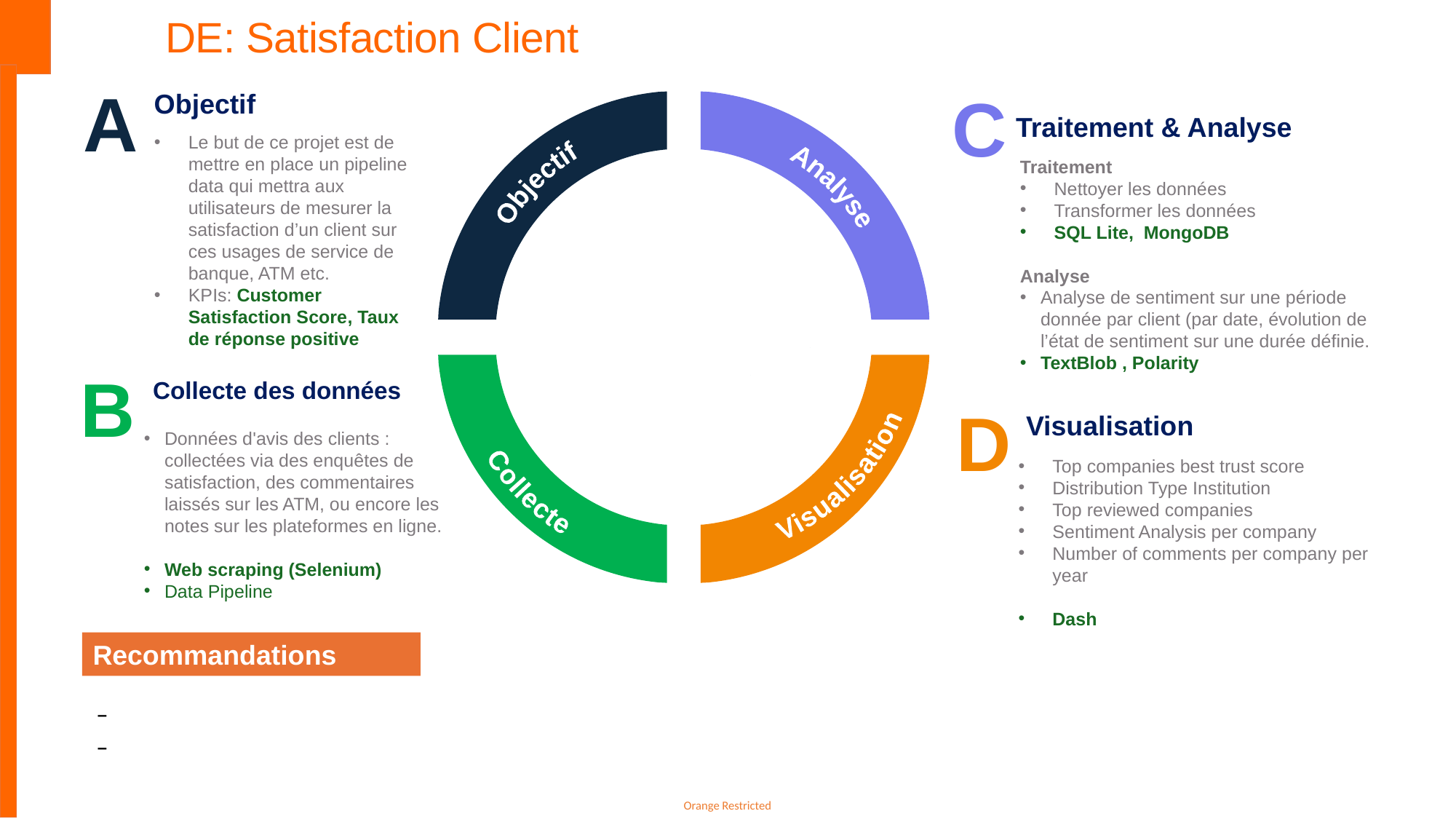

DE: Satisfaction Client

A
C
Objectif

Visualisation
Collecte
Objectif
Analyse

Traitement & Analyse
Le but de ce projet est de mettre en place un pipeline data qui mettra aux utilisateurs de mesurer la satisfaction d’un client sur ces usages de service de banque, ATM etc.
KPIs: Customer Satisfaction Score, Taux de réponse positive
Traitement
Nettoyer les données
Transformer les données
SQL Lite,  MongoDB

Analyse
Analyse de sentiment sur une période donnée par client (par date, évolution de l’état de sentiment sur une durée définie.
TextBlob , Polarity
B
Collecte des données
D
Visualisation
Données d'avis des clients : collectées via des enquêtes de satisfaction, des commentaires laissés sur les ATM, ou encore les notes sur les plateformes en ligne.

Web scraping (Selenium)
Data Pipeline
Top companies best trust score
Distribution Type Institution
Top reviewed companies
Sentiment Analysis per company
Number of comments per company per year

Dash
Recommandations
-
-